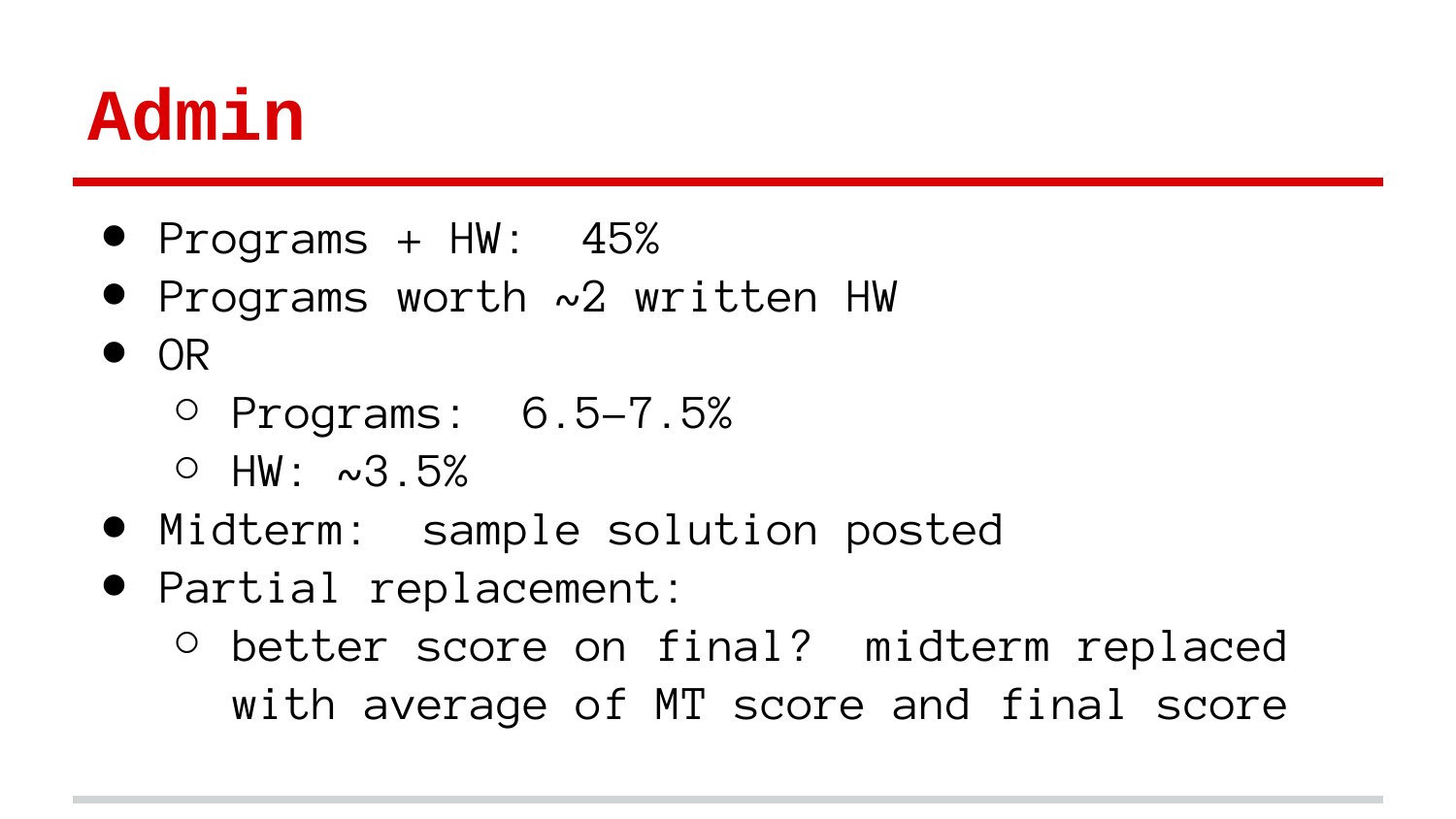

# Admin
Programs + HW:  45%
Programs worth ~2 written HW
OR
Programs:  6.5-7.5%
HW: ~3.5%
Midterm:  sample solution posted
Partial replacement:
better score on final?  midterm replaced with average of MT score and final score